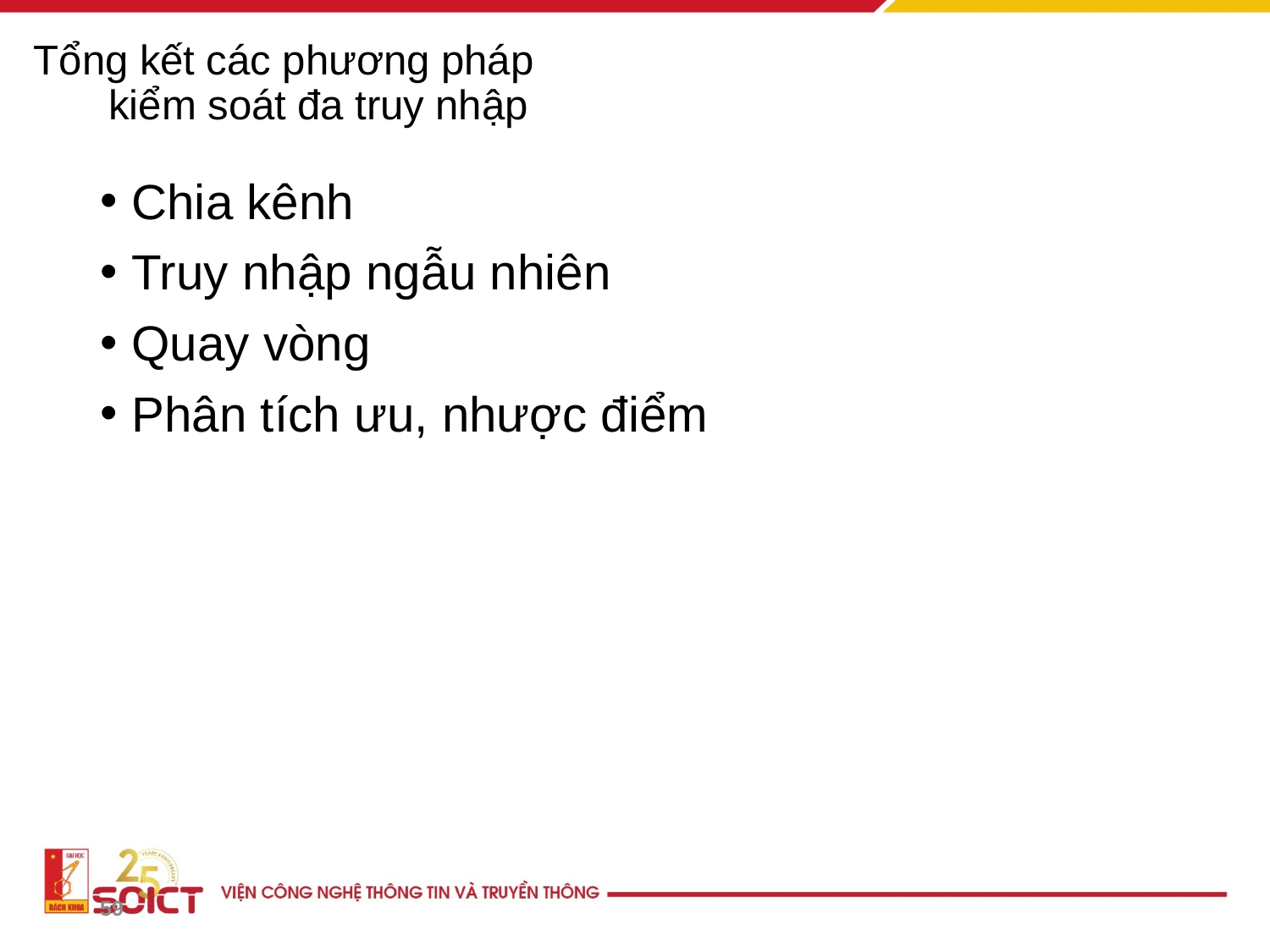

# Tổng kết các phương pháp kiểm soát đa truy nhập
Chia kênh
Truy nhập ngẫu nhiên
Quay vòng
Phân tích ưu, nhược điểm
59